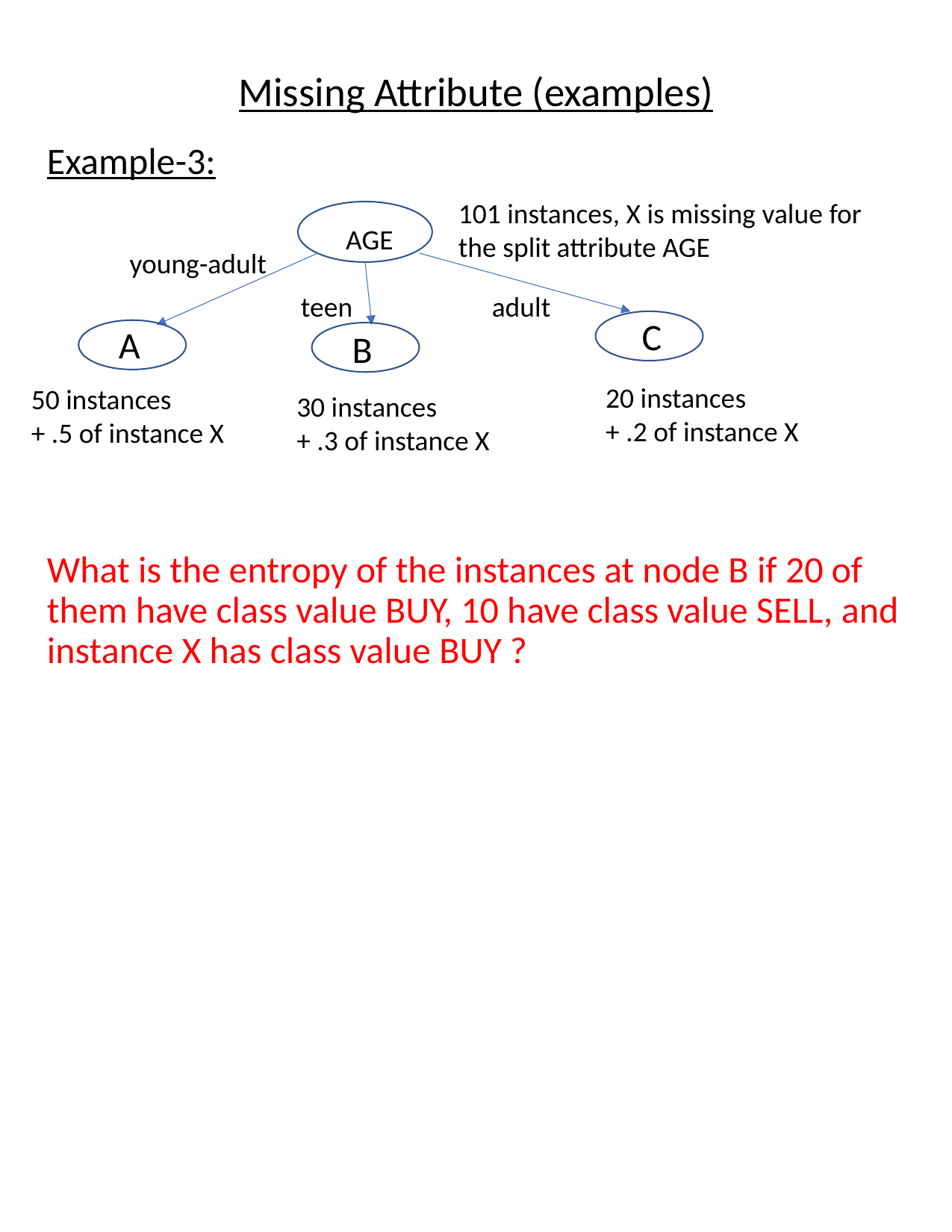

# Missing Attribute (examples)
Example-3:

             young-adult
                                        teen                      adult

What is the entropy of the instances at node B if 20 of them have class value BUY, 10 have class value SELL, and instance X has class value BUY ?
101 instances, X is missing value for
the split attribute AGE

A
AGE
C
A
B

20 instances
+ .2 of instance X
50 instances
+ .5 of instance X
30 instances
+ .3 of instance X